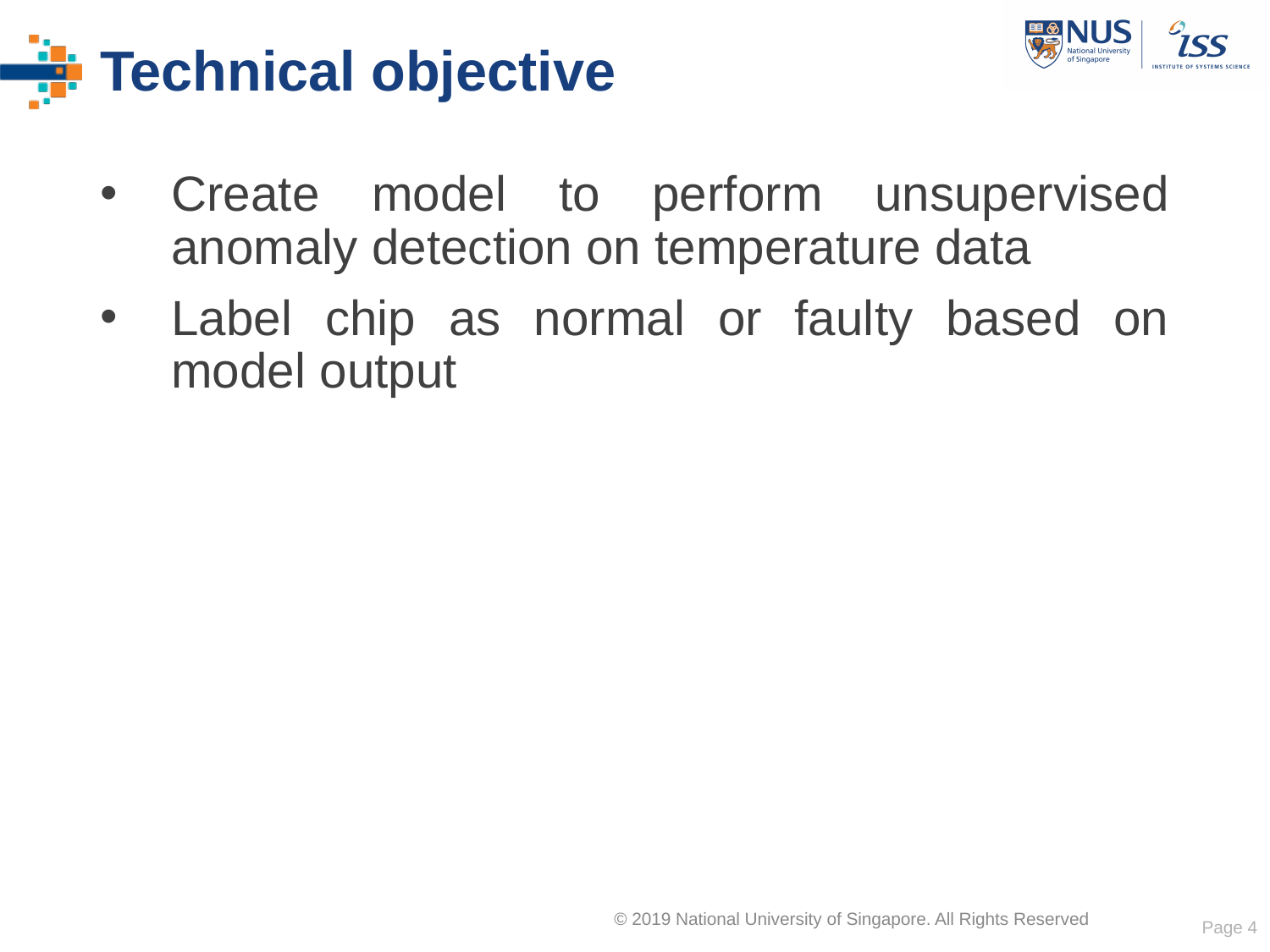

# Technical objective
Create model to perform unsupervised anomaly detection on temperature data
Label chip as normal or faulty based on model output

Page 4